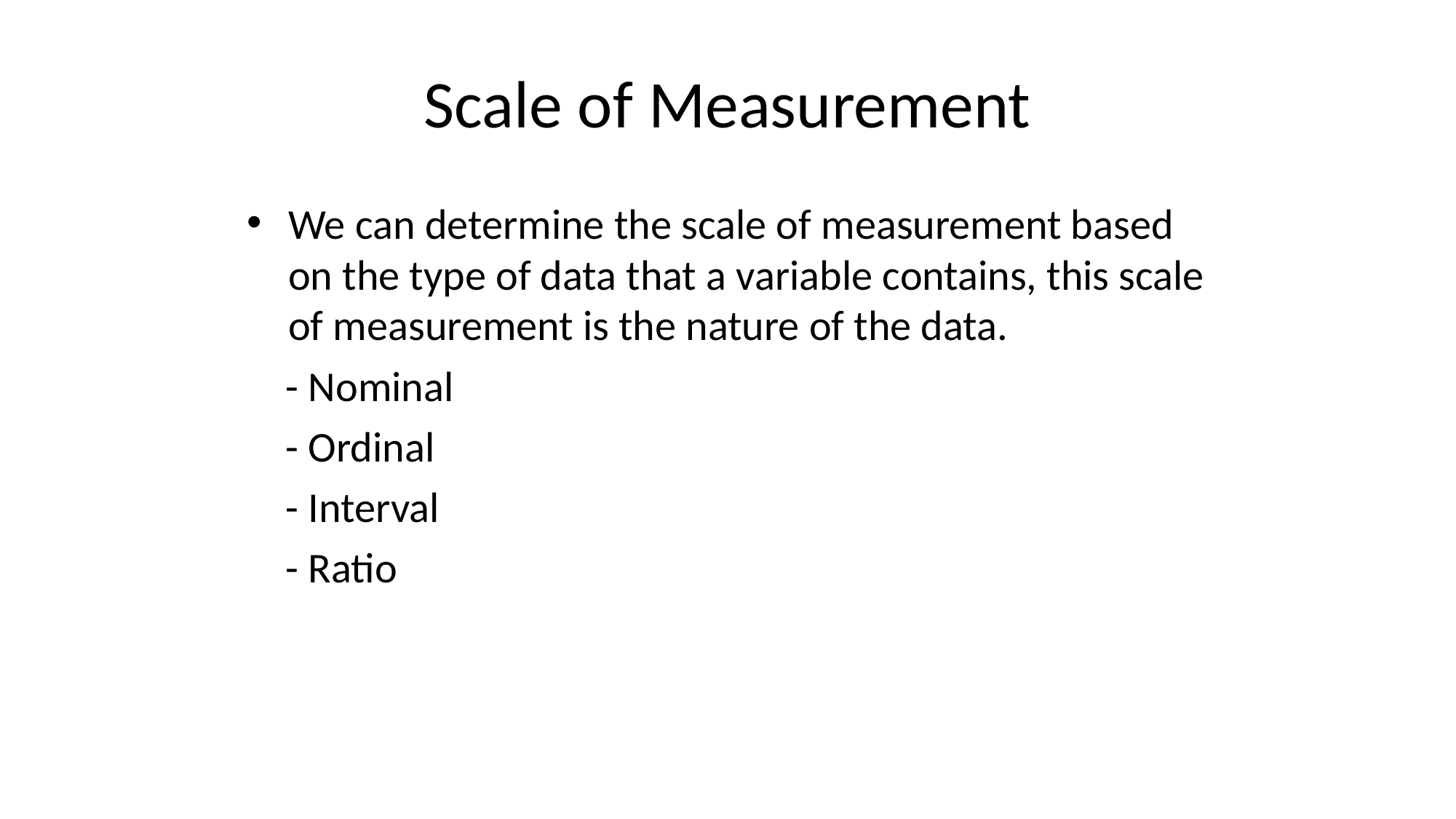

# Scale of Measurement
We can determine the scale of measurement based on the type of data that a variable contains, this scale of measurement is the nature of the data.
    - Nominal
    - Ordinal
    - Interval
    - Ratio